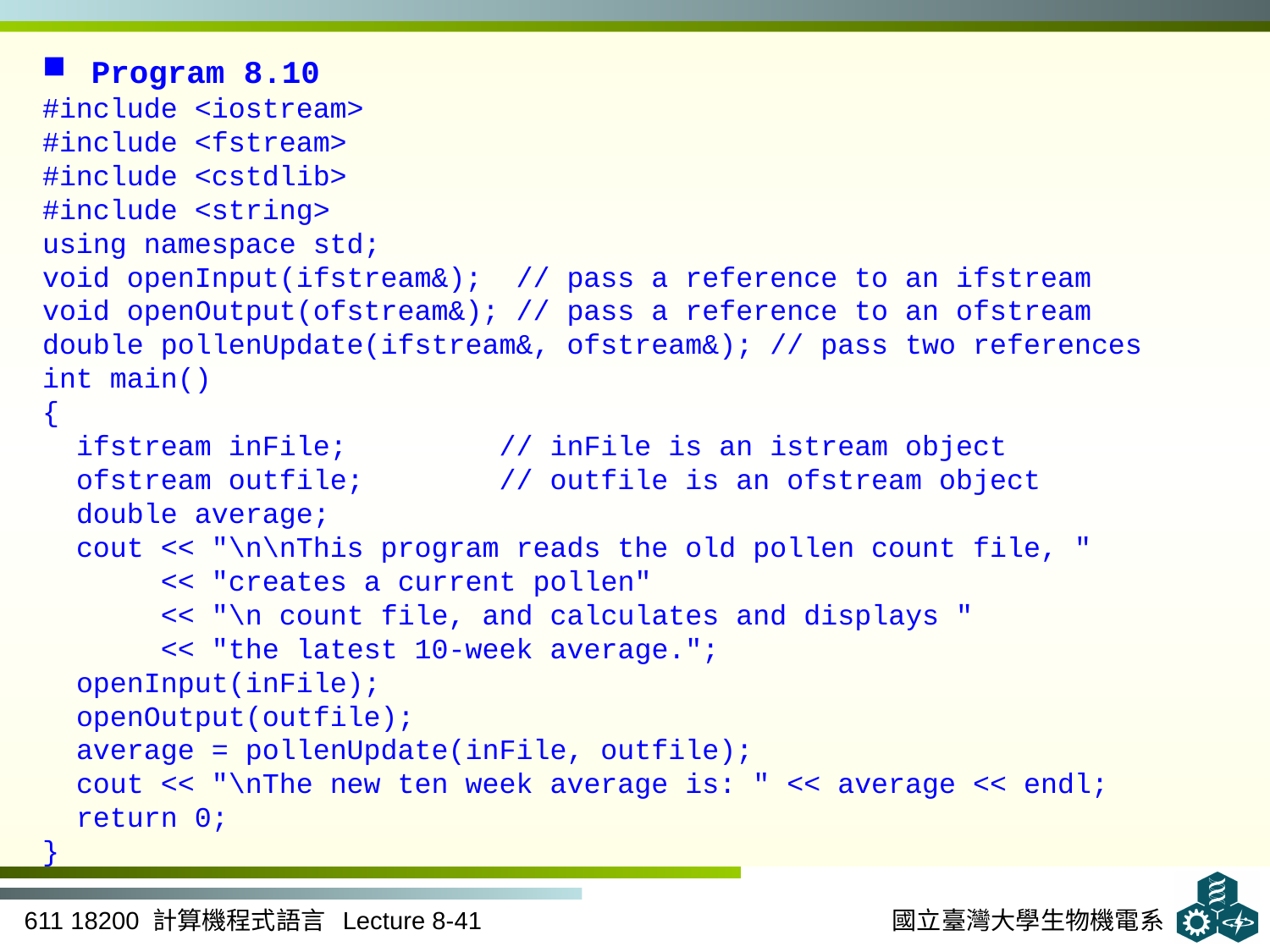

Program 8.10
#include <iostream>
#include <fstream>
#include <cstdlib>
#include <string>
using namespace std;
void openInput(ifstream&);  // pass a reference to an ifstream
void openOutput(ofstream&); // pass a reference to an ofstream
double pollenUpdate(ifstream&, ofstream&); // pass two references
int main()
{
  ifstream inFile;         // inFile is an istream object
  ofstream outfile;        // outfile is an ofstream object
  double average;
  cout << "\n\nThis program reads the old pollen count file, "
       << "creates a current pollen"
       << "\n count file, and calculates and displays "
       << "the latest 10-week average.";
  openInput(inFile);
  openOutput(outfile);
  average = pollenUpdate(inFile, outfile);
  cout << "\nThe new ten week average is: " << average << endl;
  return 0;
}